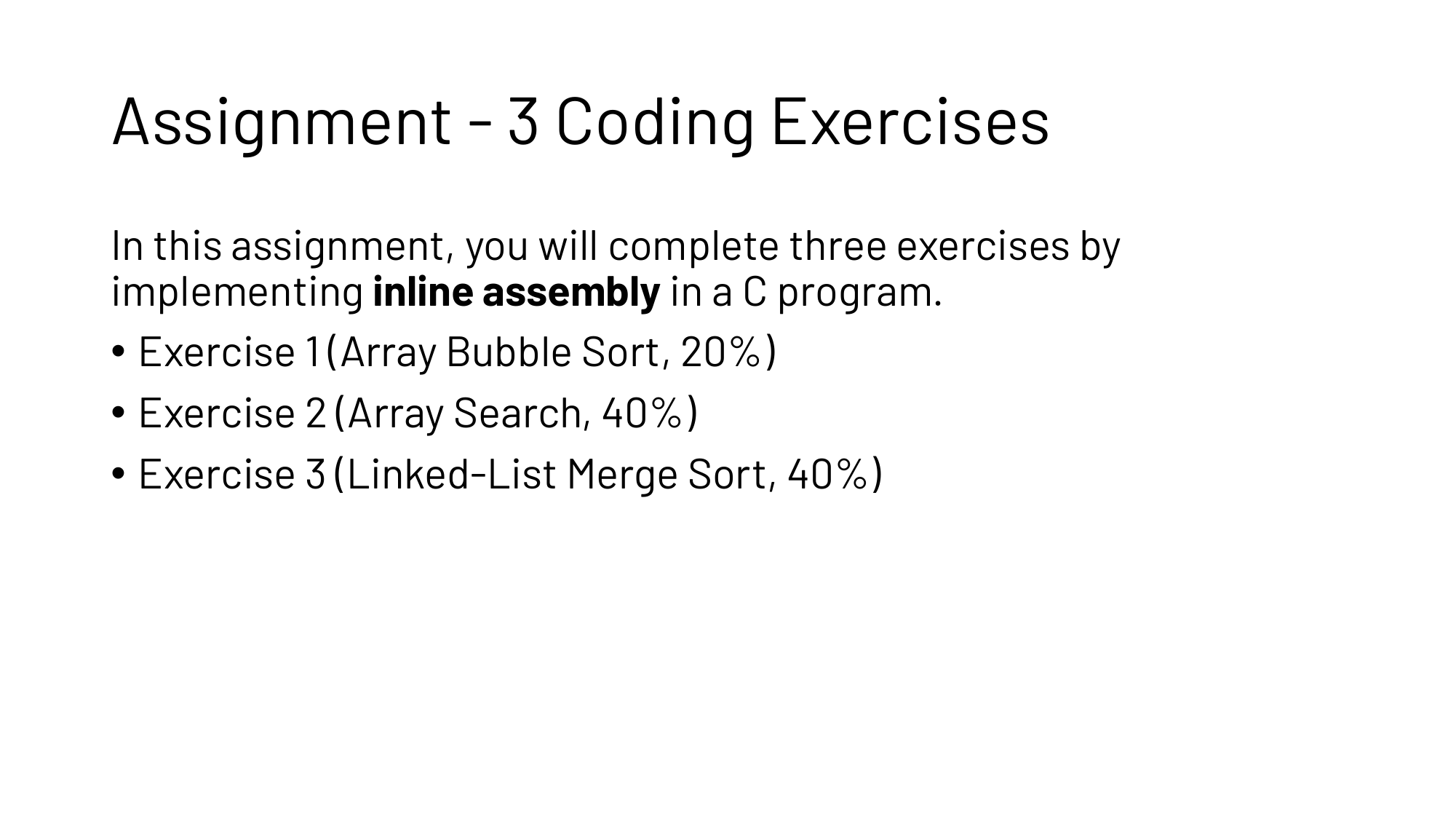

# Assignment - 3 Coding Exercises
In this assignment, you will complete three exercises by implementing inline assembly in a C program.
Exercise 1 (Array Bubble Sort, 20%)
Exercise 2 (Array Search, 40%)
Exercise 3 (Linked-List Merge Sort, 40%)